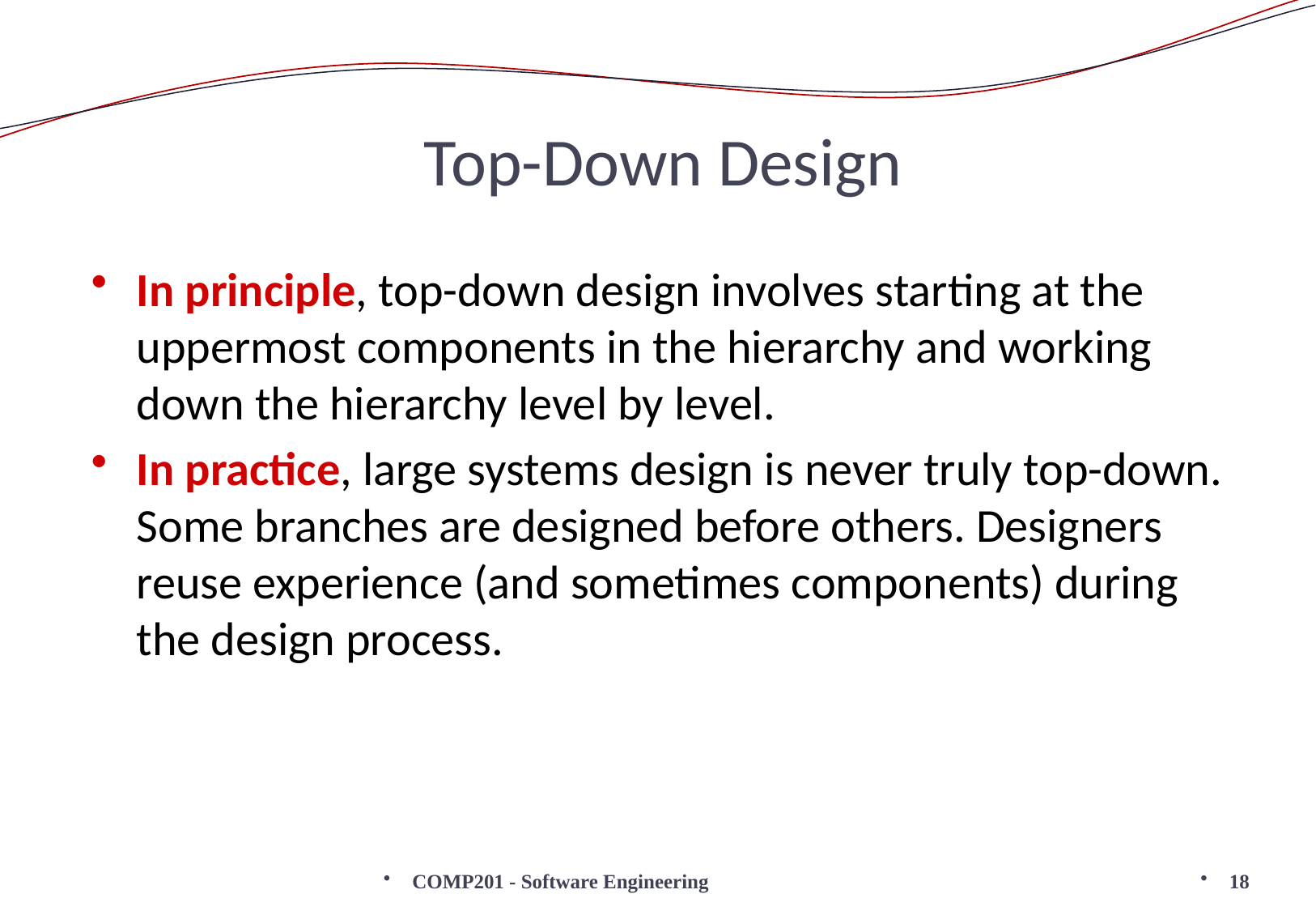

# Top-Down Design
In principle, top-down design involves starting at the uppermost components in the hierarchy and working down the hierarchy level by level.
In practice, large systems design is never truly top-down. Some branches are designed before others. Designers reuse experience (and sometimes components) during the design process.
COMP201 - Software Engineering
18